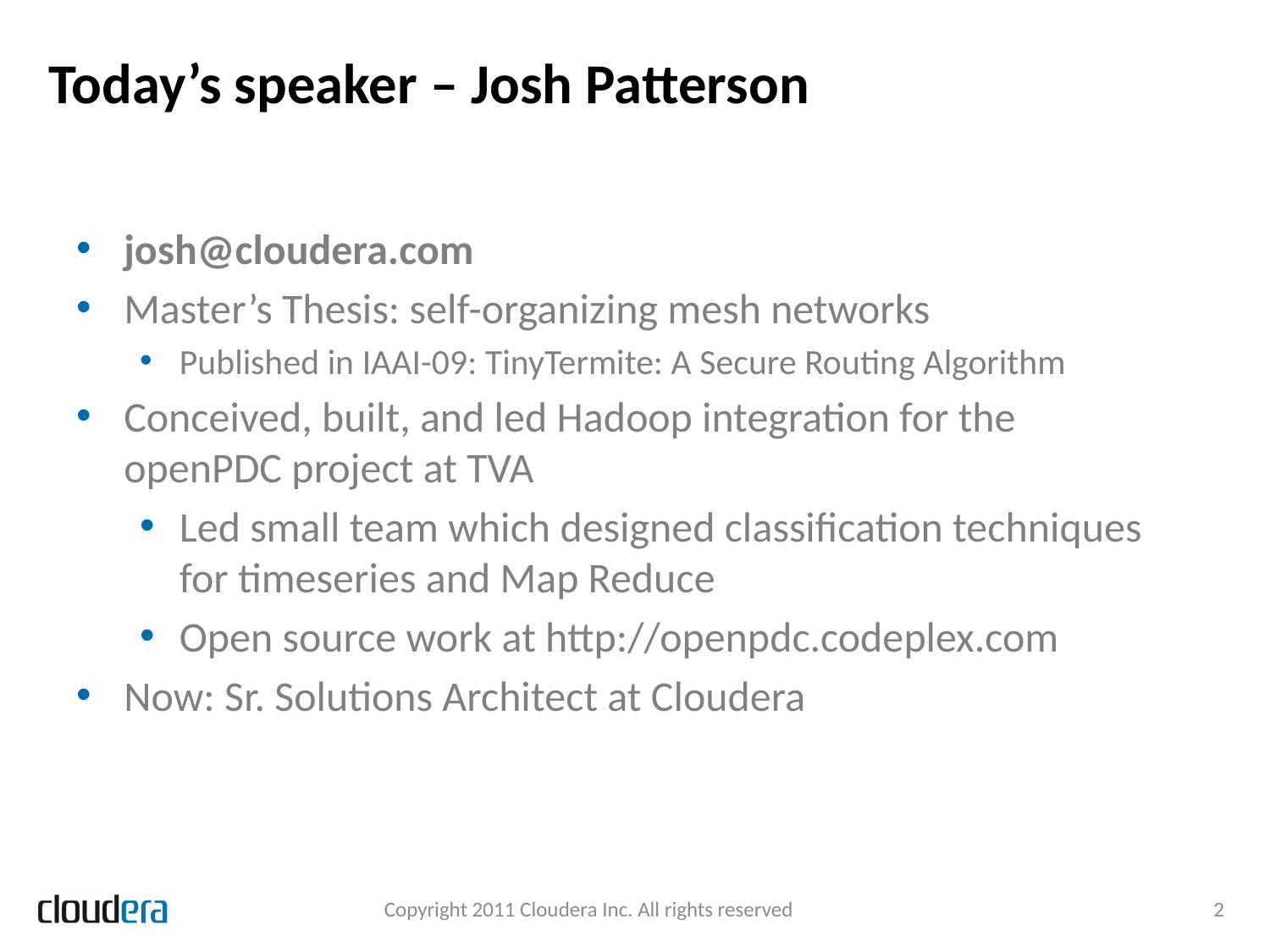

# Today’s speaker – Josh Patterson
josh@cloudera.com
Master’s Thesis: self-organizing mesh networks
Published in IAAI-09: TinyTermite: A Secure Routing Algorithm
Conceived, built, and led Hadoop integration for the openPDC project at TVA
Led small team which designed classification techniques for timeseries and Map Reduce
Open source work at http://openpdc.codeplex.com
Now: Sr. Solutions Architect at Cloudera
2
Copyright 2011 Cloudera Inc. All rights reserved